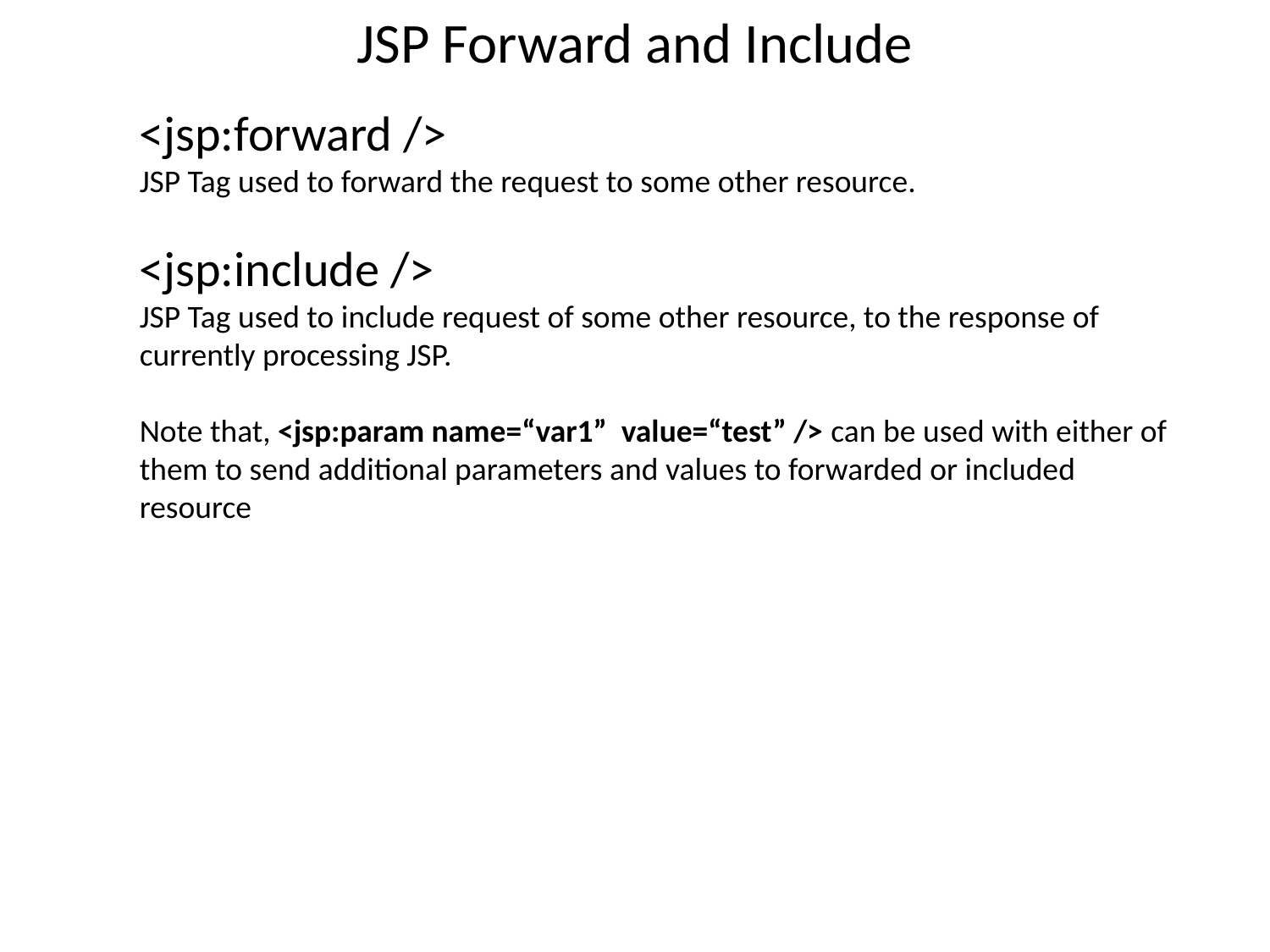

JSP Forward and Include
<jsp:forward />
JSP Tag used to forward the request to some other resource.

<jsp:include />
JSP Tag used to include request of some other resource, to the response of currently processing JSP.

Note that, <jsp:param name=“var1”  value=“test” /> can be used with either of them to send additional parameters and values to forwarded or included resource